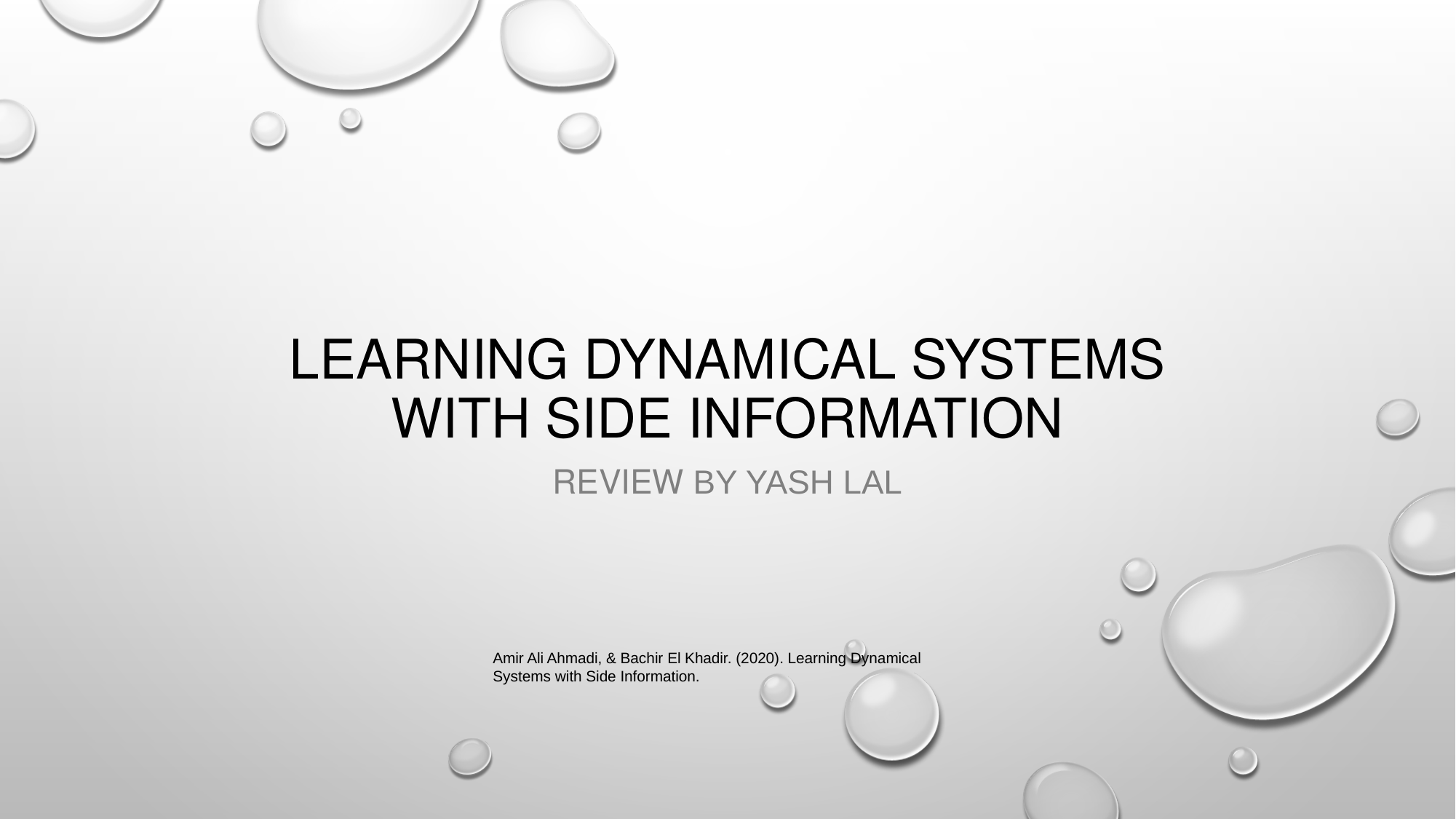

# LEARNING DYNAMICAL SYSTEMS WITH SIDE INFORMATION
Review by Yash Lal
Amir Ali Ahmadi, & Bachir El Khadir. (2020). Learning Dynamical Systems with Side Information.